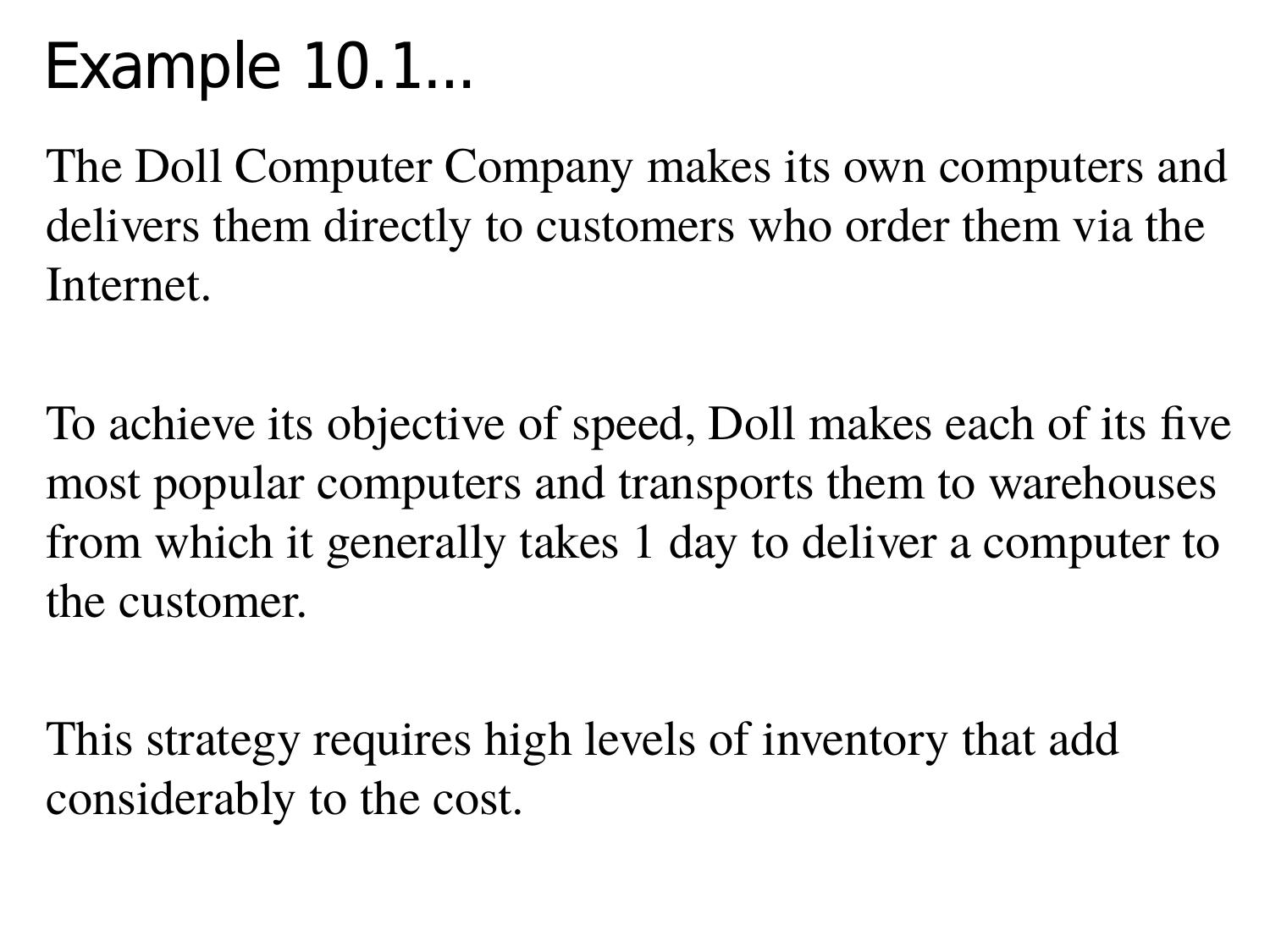

# Example 10.1…
The Doll Computer Company makes its own computers and delivers them directly to customers who order them via the Internet.

To achieve its objective of speed, Doll makes each of its five most popular computers and transports them to warehouses from which it generally takes 1 day to deliver a computer to the customer.

This strategy requires high levels of inventory that add considerably to the cost.